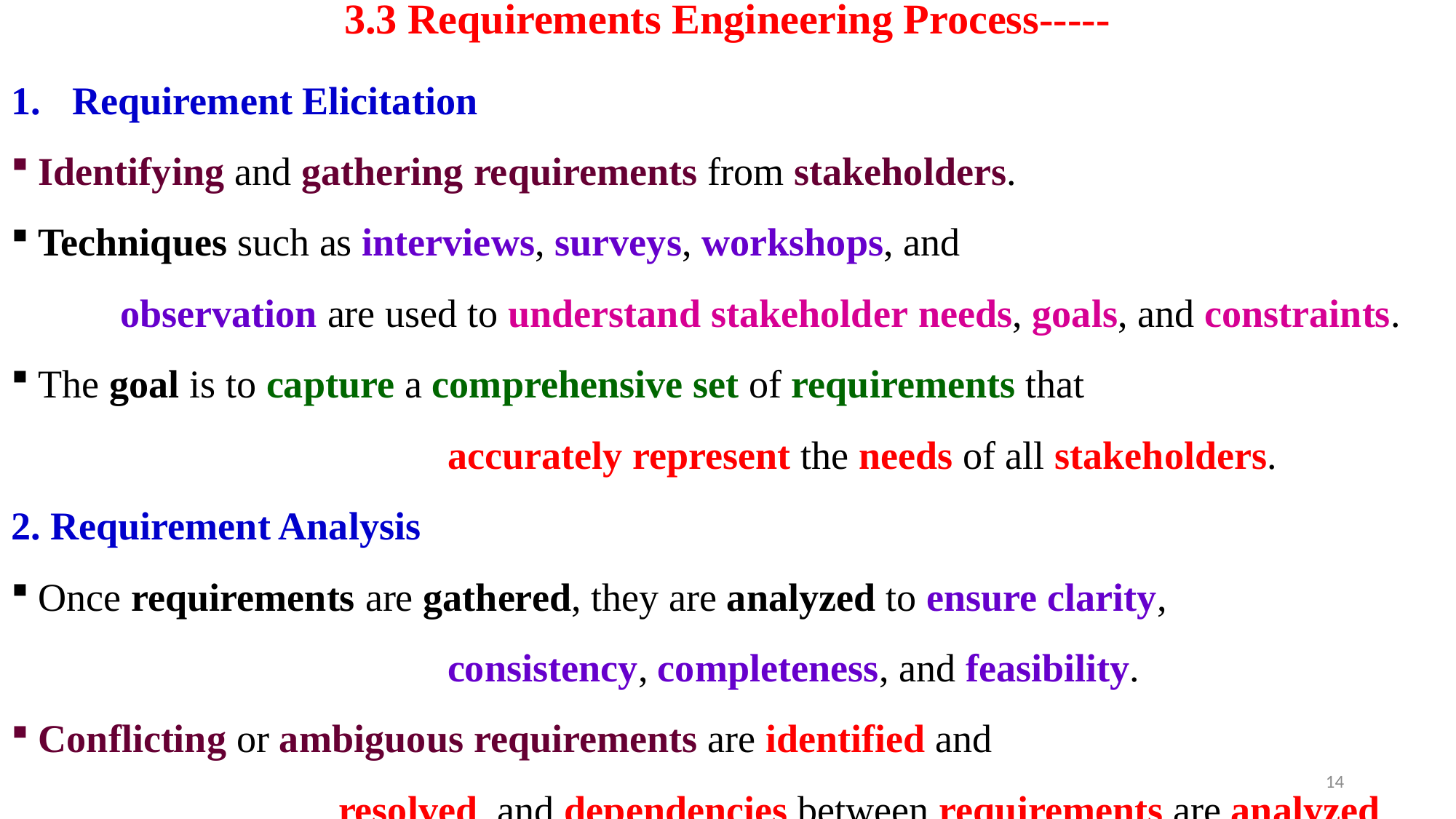

# 3.3 Requirements Engineering Process-----
Requirement Elicitation
Identifying and gathering requirements from stakeholders.
Techniques such as interviews, surveys, workshops, and
	observation are used to understand stakeholder needs, goals, and constraints.
The goal is to capture a comprehensive set of requirements that
				accurately represent the needs of all stakeholders.
2. Requirement Analysis
Once requirements are gathered, they are analyzed to ensure clarity,
				consistency, completeness, and feasibility.
Conflicting or ambiguous requirements are identified and
			resolved, and dependencies between requirements are analyzed.
14